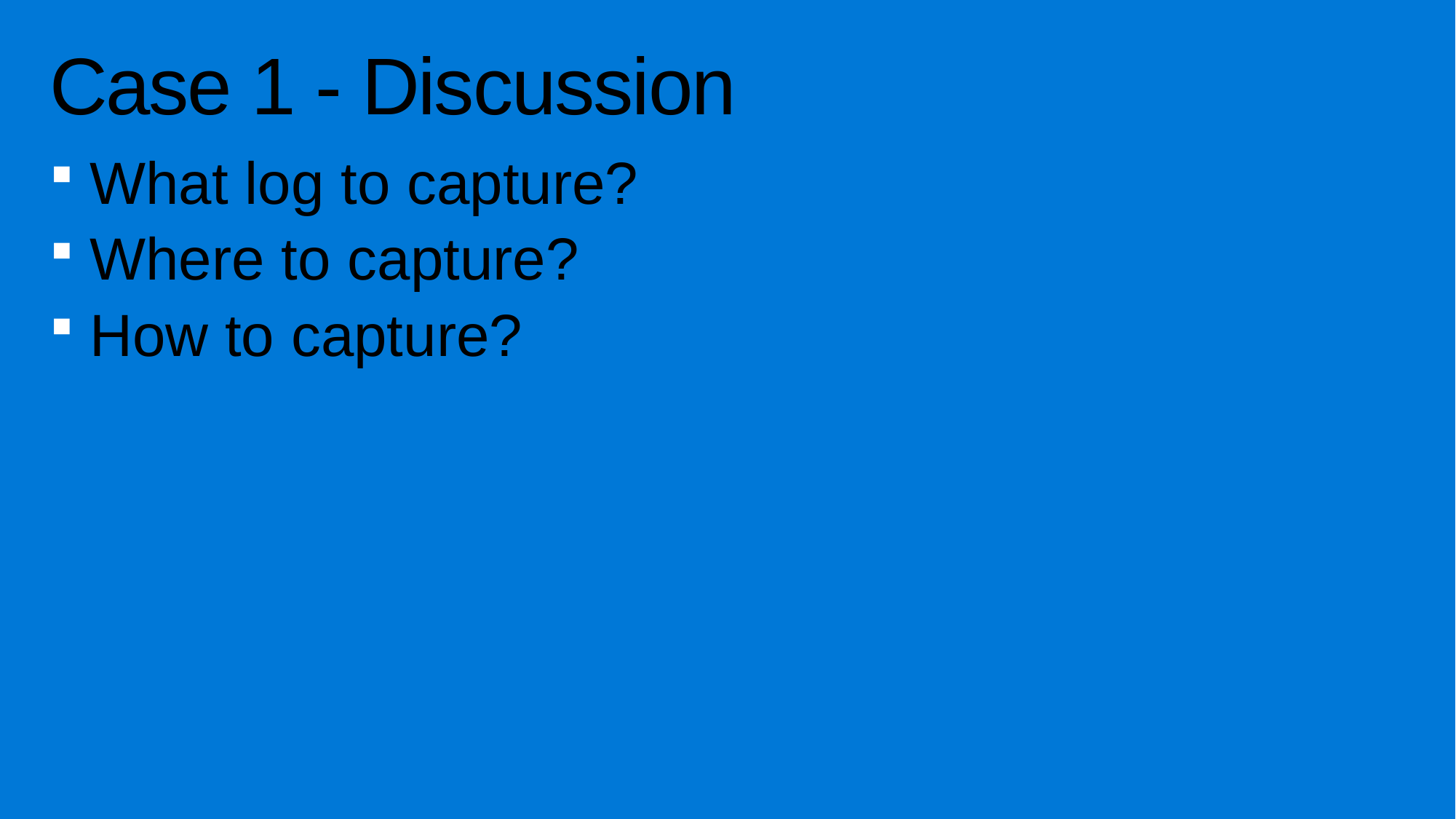

# Case 1 - Discussion
What log to capture?
Where to capture?
How to capture?